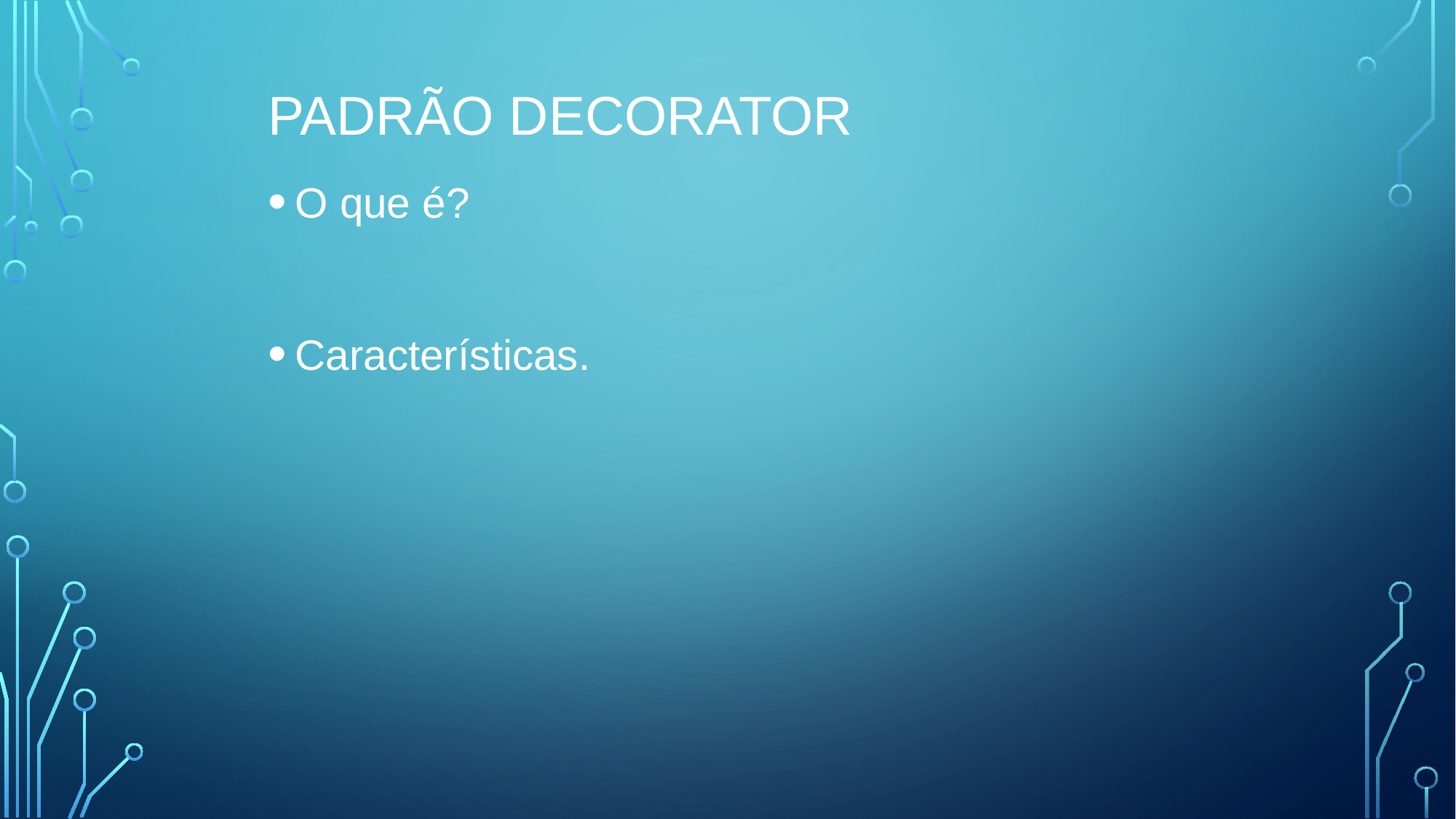

# Padrão Decorator
O que é?

Características.